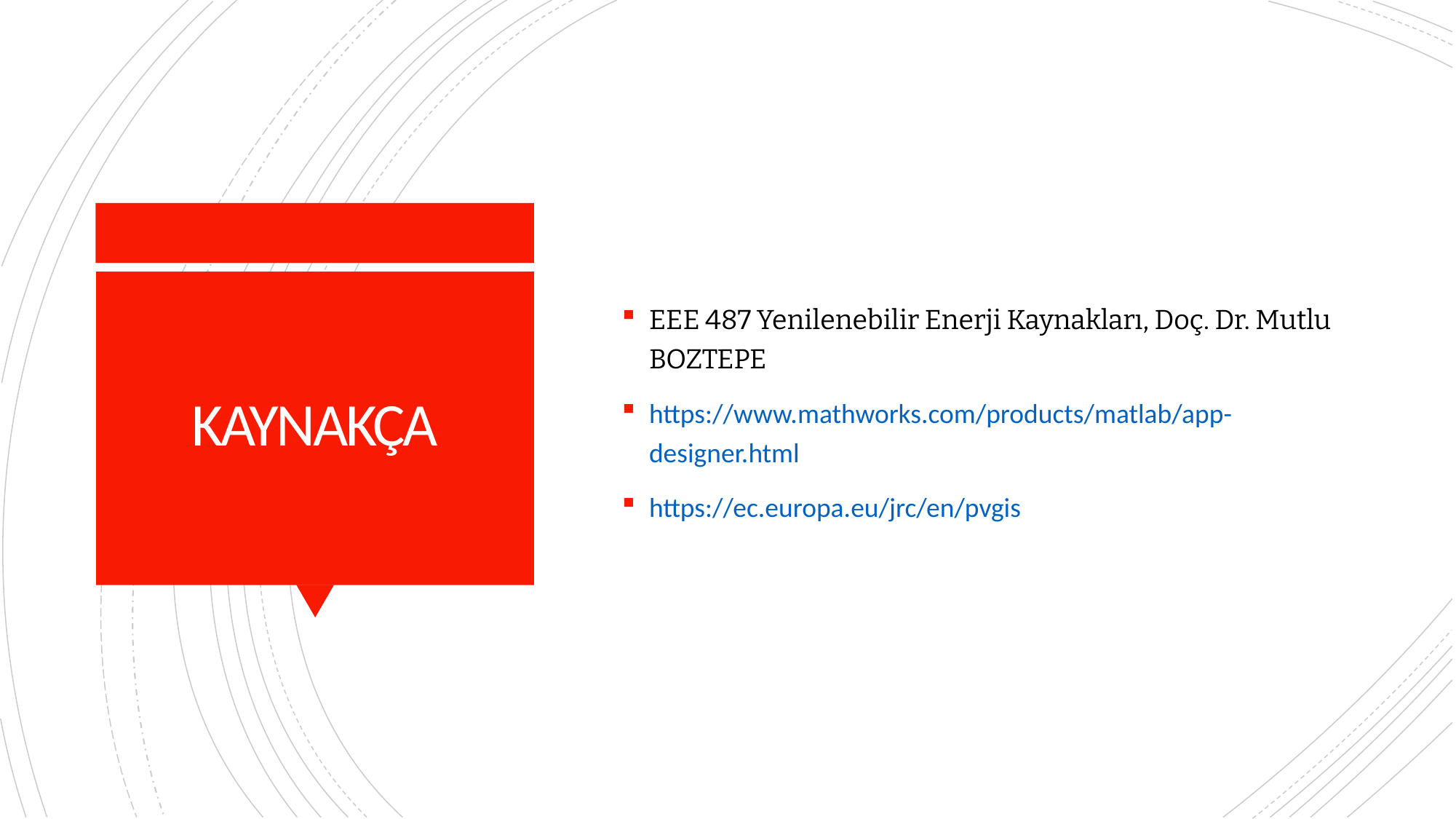

EEE 487 Yenilenebilir Enerji Kaynakları, Doç. Dr. Mutlu BOZTEPE
https://www.mathworks.com/products/matlab/app-designer.html
https://ec.europa.eu/jrc/en/pvgis
# KAYNAKÇA